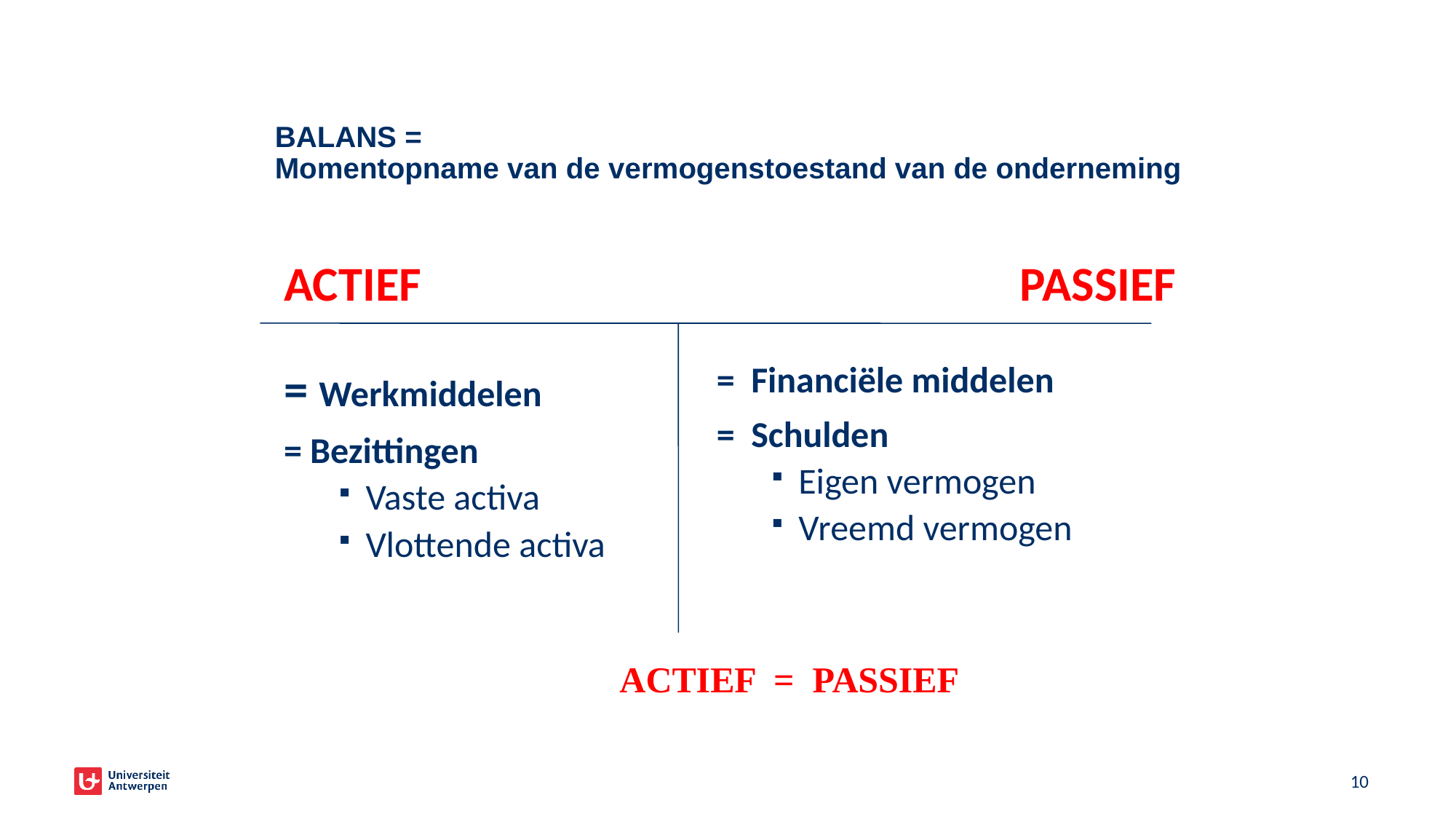

# BALANS = Momentopname van de vermogenstoestand van de onderneming
ACTIEF

= Werkmiddelen
= Bezittingen
Vaste activa
Vlottende activa

			PASSIEF

=  Financiële middelen
=  Schulden
Eigen vermogen
Vreemd vermogen

		ACTIEF  =  PASSIEF
10